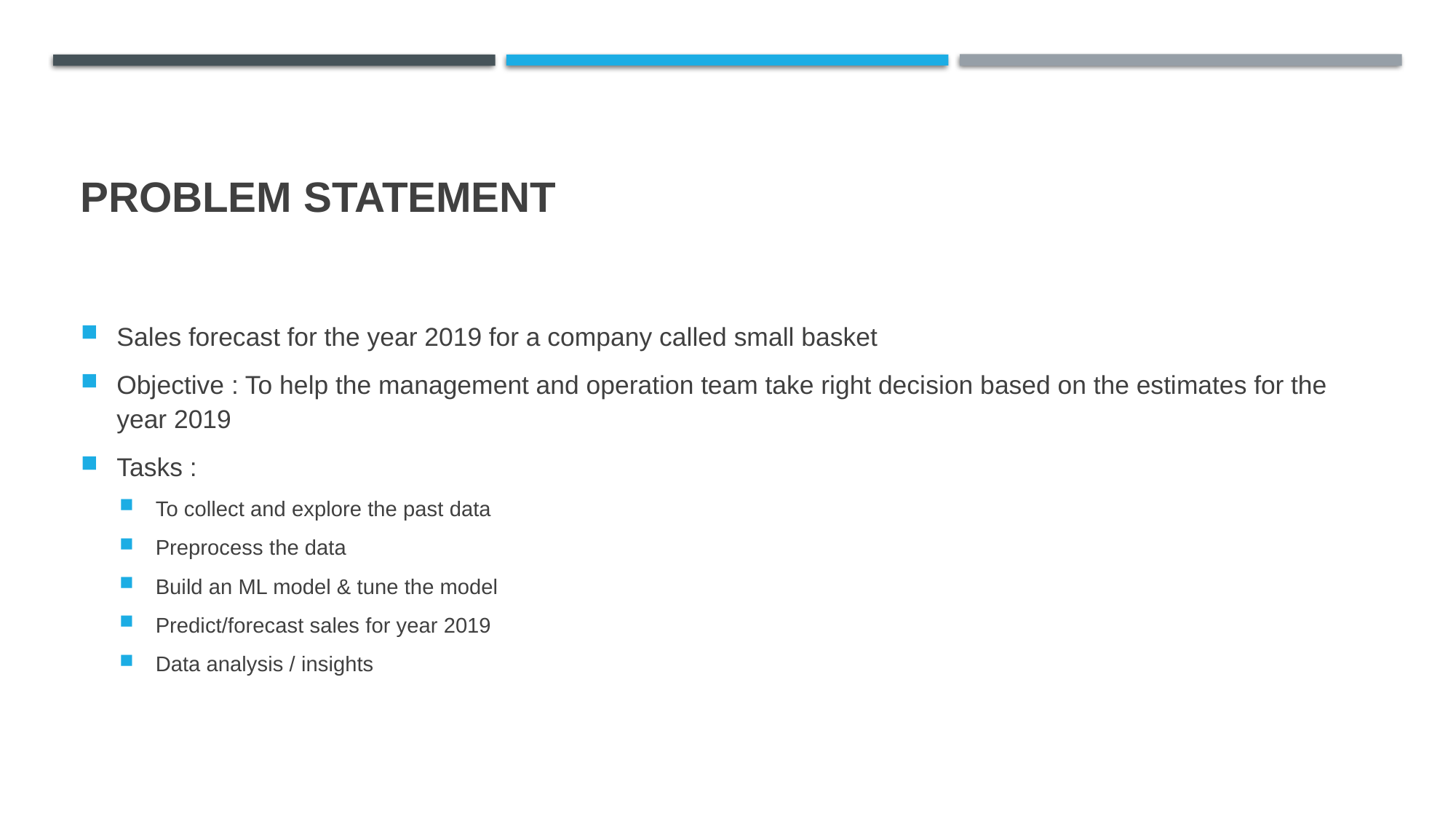

# Problem statement
Sales forecast for the year 2019 for a company called small basket
Objective : To help the management and operation team take right decision based on the estimates for the year 2019
Tasks :
To collect and explore the past data
Preprocess the data
Build an ML model & tune the model
Predict/forecast sales for year 2019
Data analysis / insights